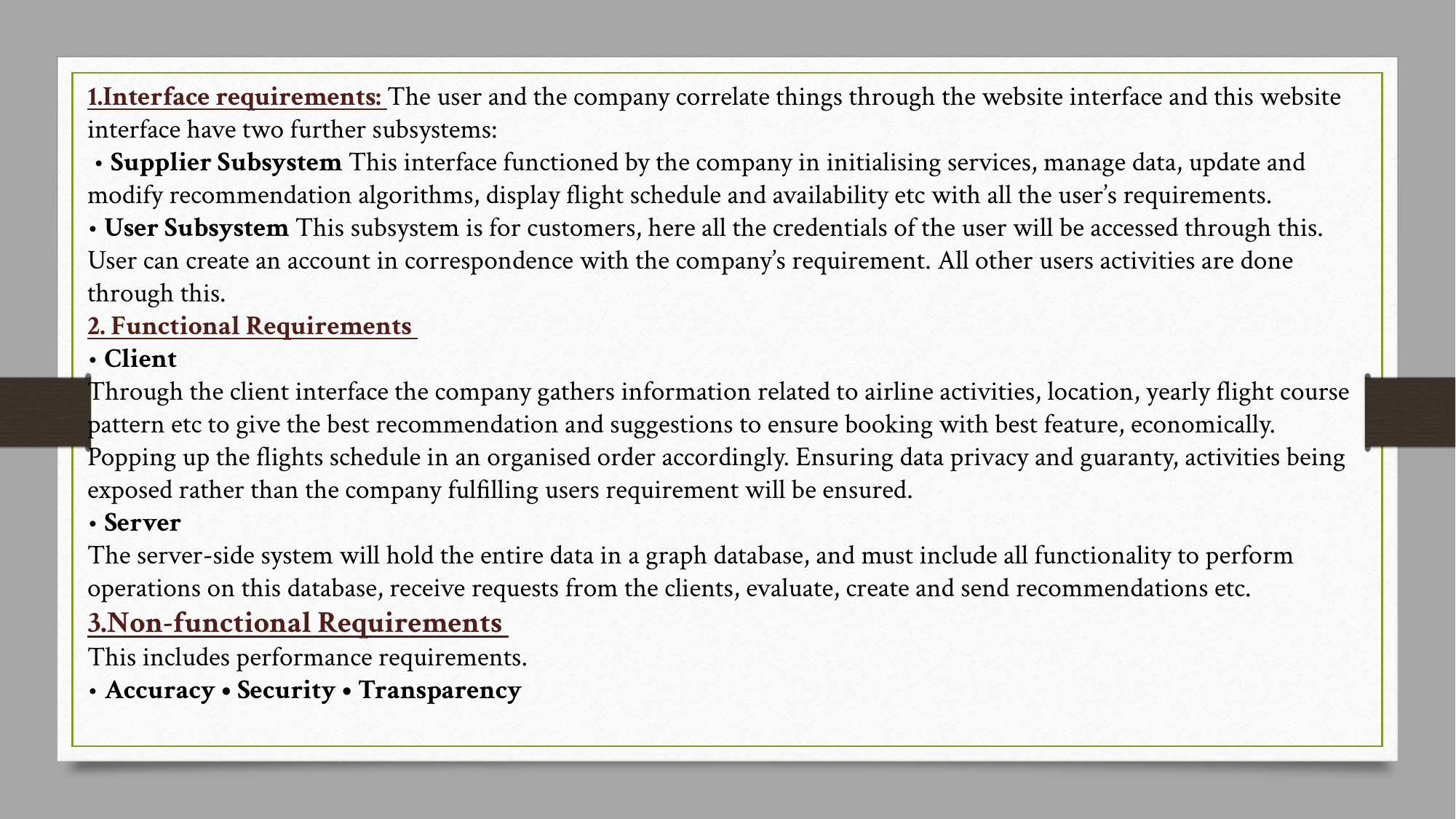

1.Interface requirements: The user and the company correlate things through the website interface and this website interface have two further subsystems:
 • Supplier Subsystem This interface functioned by the company in initialising services, manage data, update and modify recommendation algorithms, display flight schedule and availability etc with all the user’s requirements.
• User Subsystem This subsystem is for customers, here all the credentials of the user will be accessed through this. User can create an account in correspondence with the company’s requirement. All other users activities are done through this.
2. Functional Requirements
• Client
Through the client interface the company gathers information related to airline activities, location, yearly flight course pattern etc to give the best recommendation and suggestions to ensure booking with best feature, economically. Popping up the flights schedule in an organised order accordingly. Ensuring data privacy and guaranty, activities being exposed rather than the company fulfilling users requirement will be ensured.
• Server
The server-side system will hold the entire data in a graph database, and must include all functionality to perform operations on this database, receive requests from the clients, evaluate, create and send recommendations etc.
3.Non-functional Requirements
This includes performance requirements.
• Accuracy • Security • Transparency